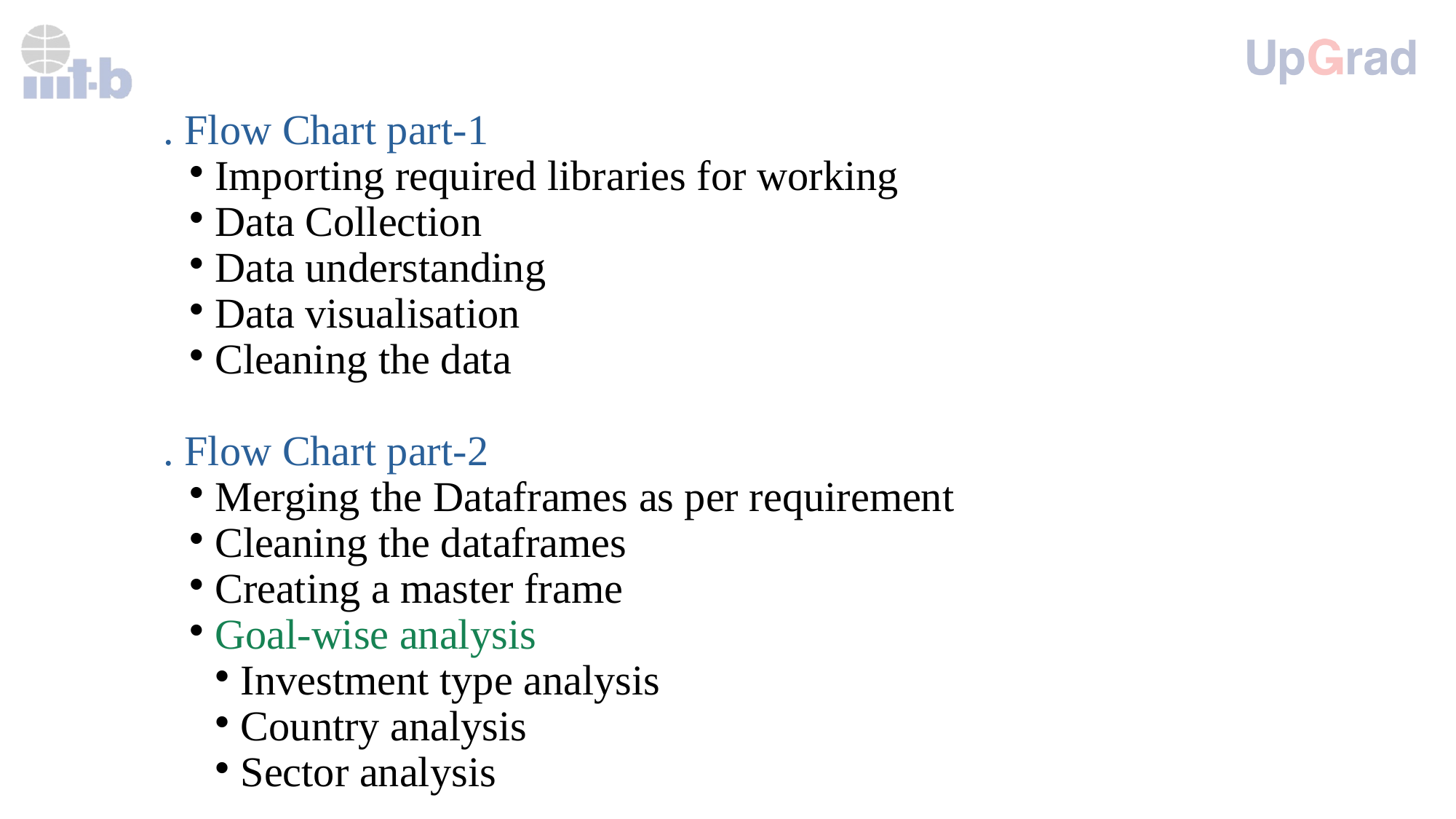

. Flow Chart part-1
Importing required libraries for working
Data Collection
Data understanding
Data visualisation
Cleaning the data

. Flow Chart part-2
Merging the Dataframes as per requirement
Cleaning the dataframes
Creating a master frame
Goal-wise analysis
Investment type analysis
Country analysis
Sector analysis